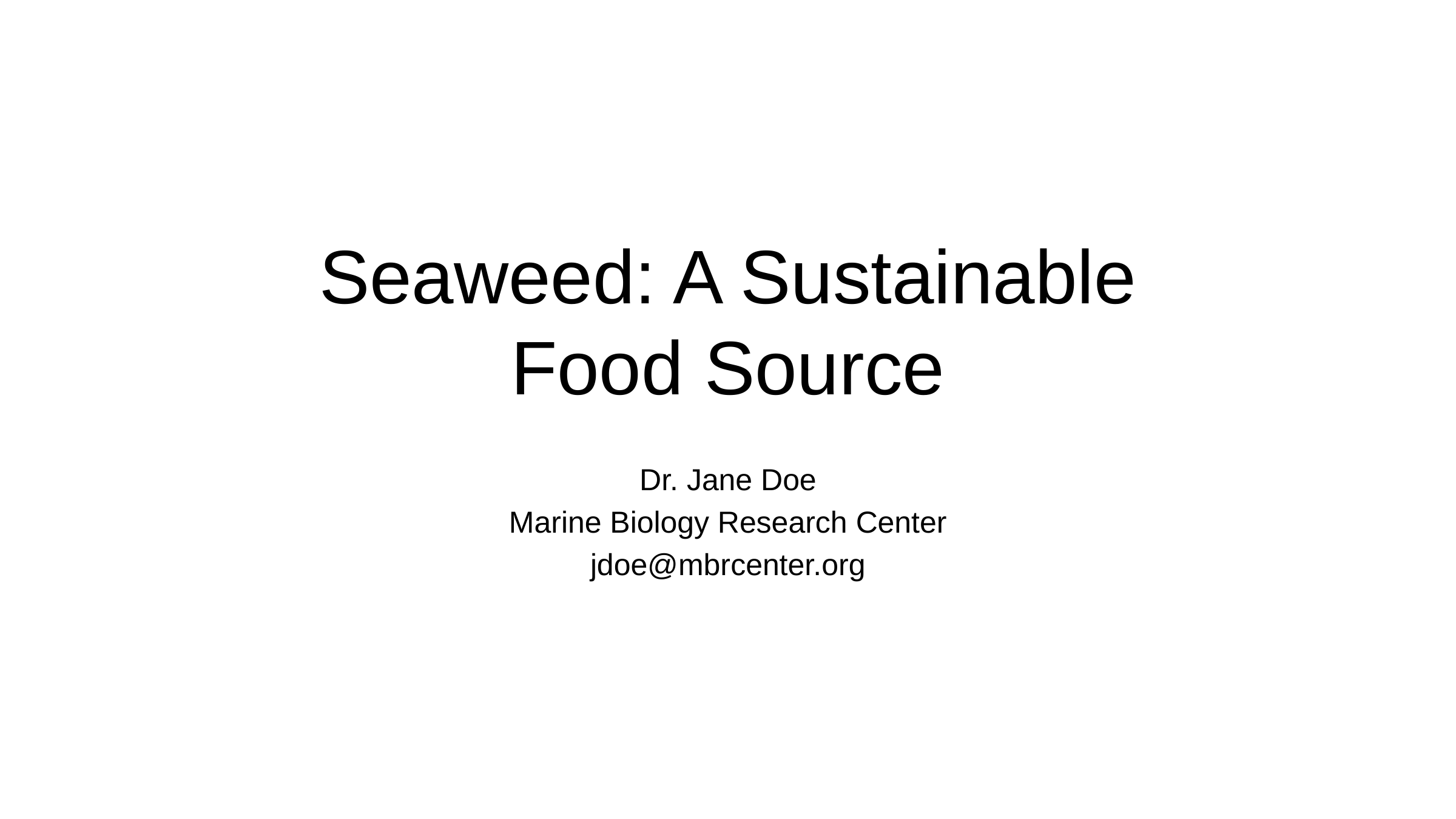

# Seaweed: A Sustainable Food Source
Dr. Jane Doe
Marine Biology Research Center
jdoe@mbrcenter.org